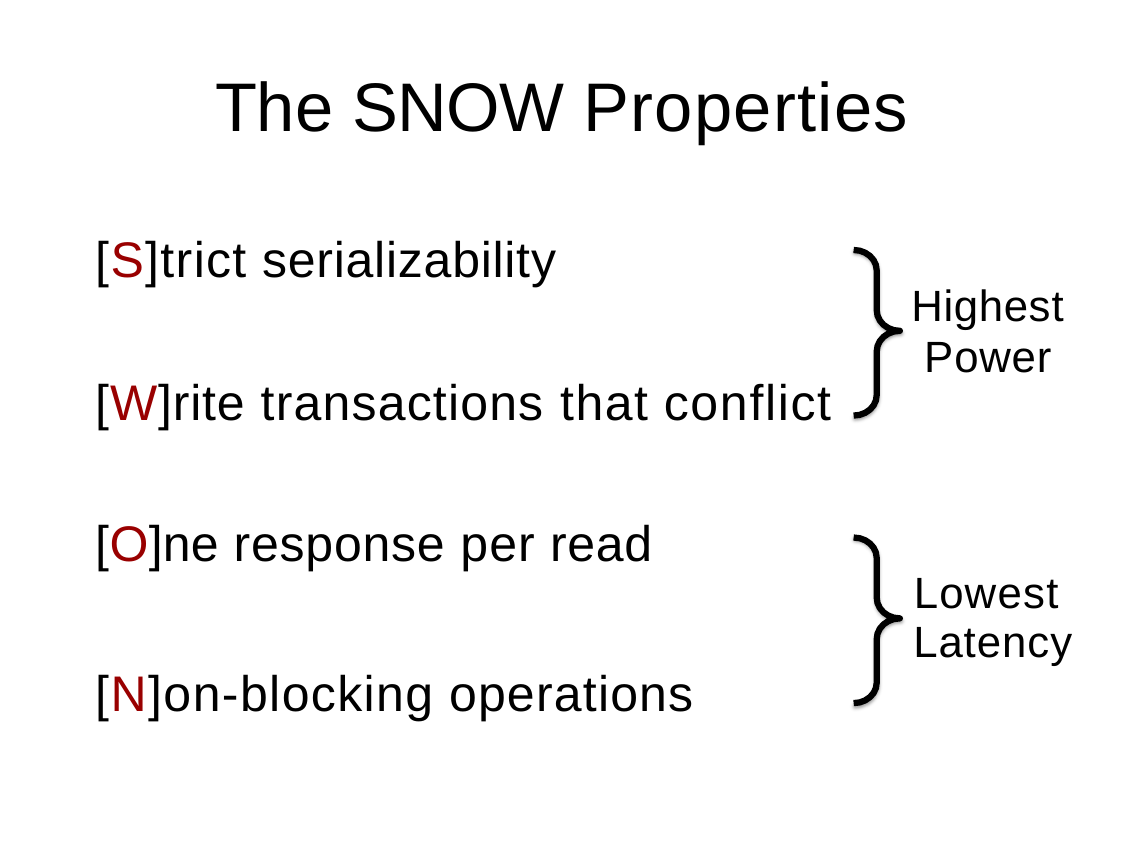

# The SNOW Properties
[S]trict serializability

Highest  Power
[W]rite transactions that conflict

[O]ne response per read
Lowest
Latency
[N]on-blocking operations